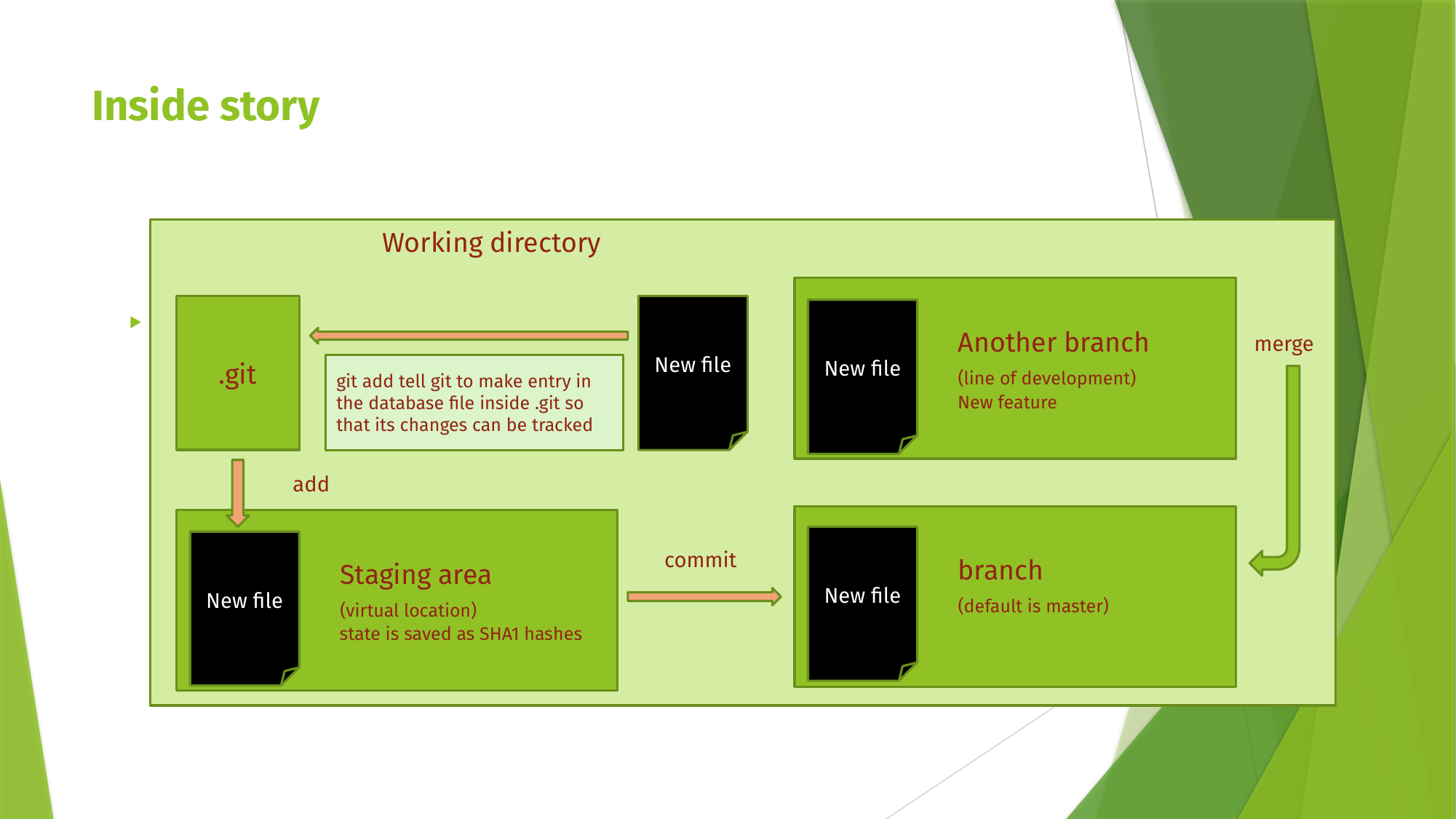

# Inside story

Working directory
                     Another branch
                     (line of development)
                               New feature
.git
New file
New file
merge

git add tell git to make entry in the database file inside .git so that its changes can be tracked

add

                     branch
                     (default is master)

                     Staging area
                     (virtual location)
                               state is saved as SHA1 hashes
New file
New file
commit

12